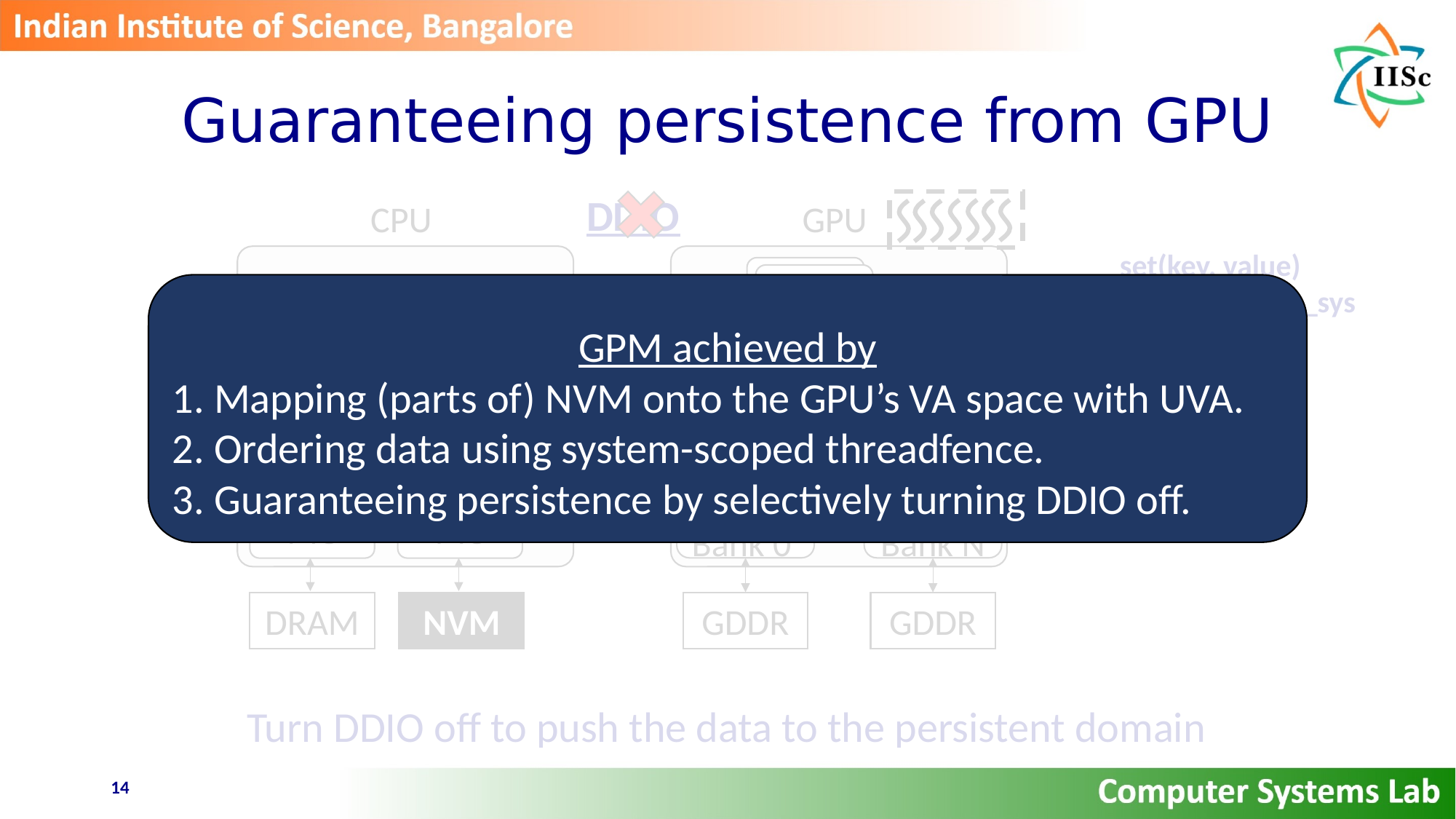

# Guaranteeing persistence from GPU

DDIO

CPU
GPU

set(key, value)
__threadfence_sys

SM
SM
GPM achieved by
1. Mapping (parts of) NVM onto the GPU’s VA space with UVA.
2. Ordering data using system-scoped threadfence.
3. Guaranteeing persistence by selectively turning DDIO off.
SM
SM
Core

IO
Hub
IO
Hub
PCIe
Interconnect
LLC
L2$ Bank 0
L2$ Bank N
MC
MC
DRAM
NVM
NVM
GDDR
GDDR
Turn DDIO off to push the data to the persistent domain

14